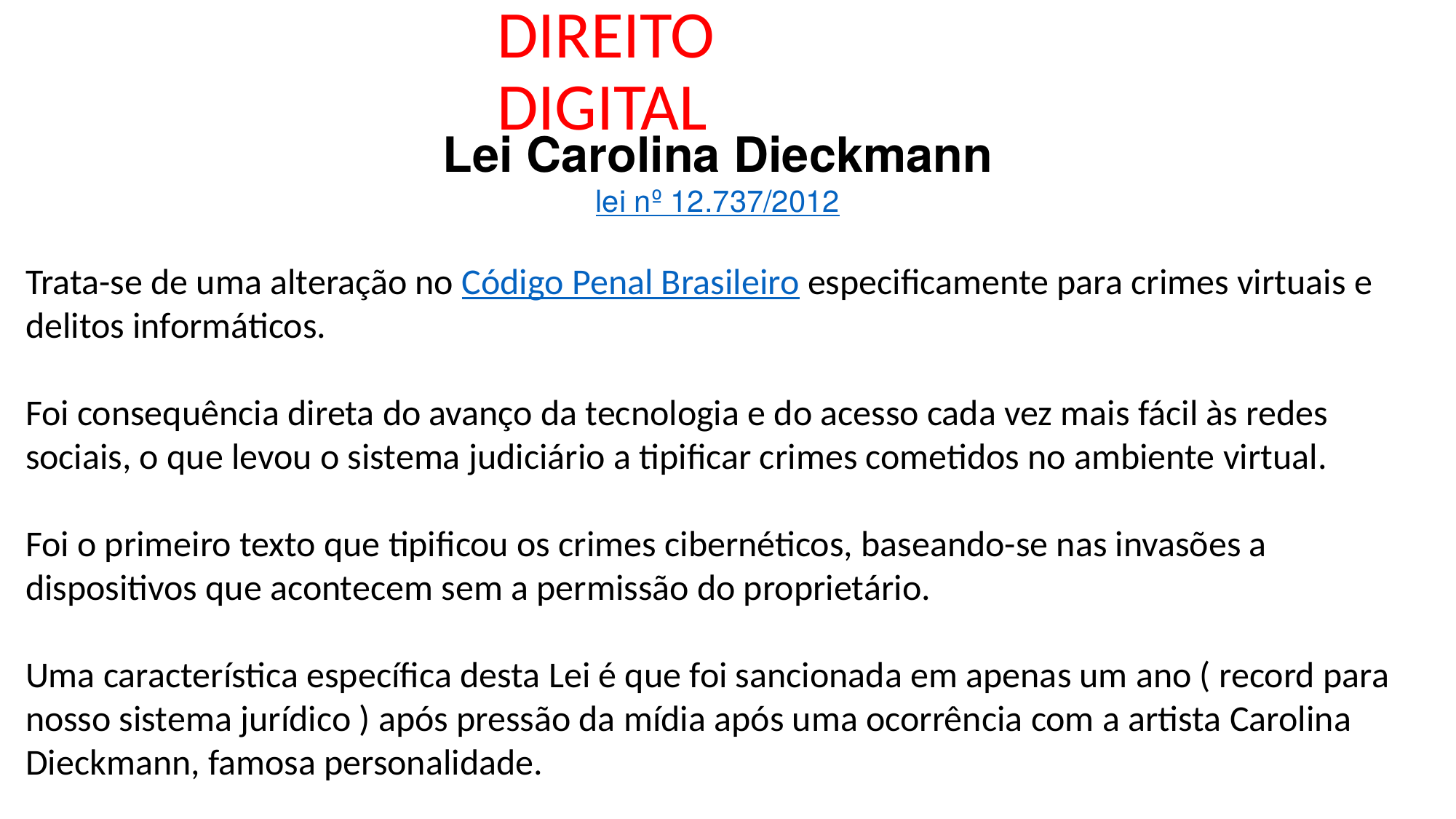

# DIREITO DIGITAL
Lei Carolina Dieckmann
lei nº 12.737/2012

Trata-se de uma alteração no Código Penal Brasileiro especificamente para crimes virtuais e delitos informáticos.

Foi consequência direta do avanço da tecnologia e do acesso cada vez mais fácil às redes sociais, o que levou o sistema judiciário a tipificar crimes cometidos no ambiente virtual.

Foi o primeiro texto que tipificou os crimes cibernéticos, baseando-se nas invasões a dispositivos que acontecem sem a permissão do proprietário.

Uma característica específica desta Lei é que foi sancionada em apenas um ano ( record para nosso sistema jurídico ) após pressão da mídia após uma ocorrência com a artista Carolina Dieckmann, famosa personalidade.